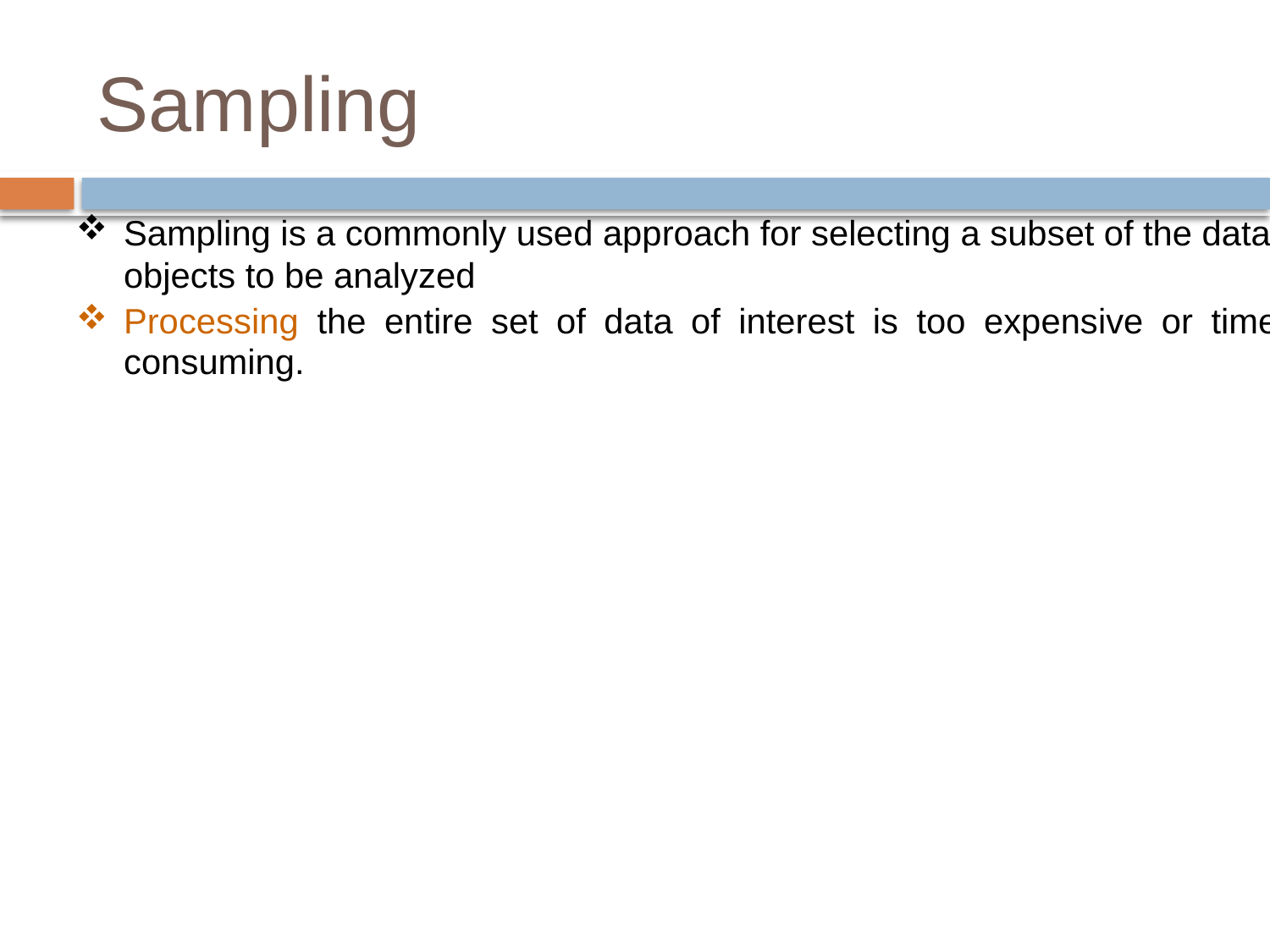

# Sampling
Sampling is a commonly used approach for selecting a subset of the data objects to be analyzed
Processing the entire set of data of interest is too expensive or time consuming.